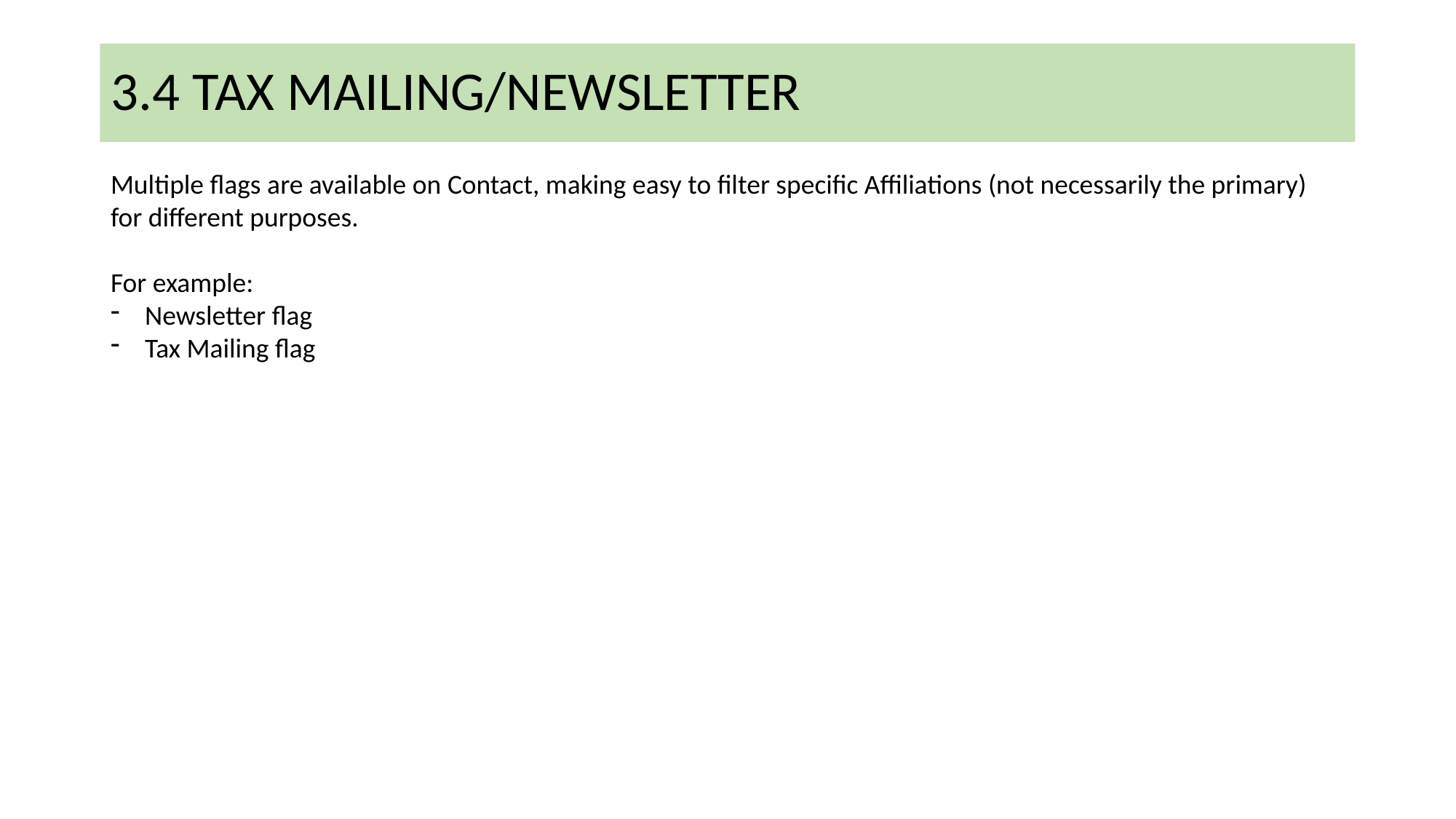

%j
# 3.4 TAX MAILING/NEWSLETTER
Multiple flags are available on Contact, making easy to filter specific Affiliations (not necessarily the primary) for different purposes.

For example:
Newsletter flag
Tax Mailing flag